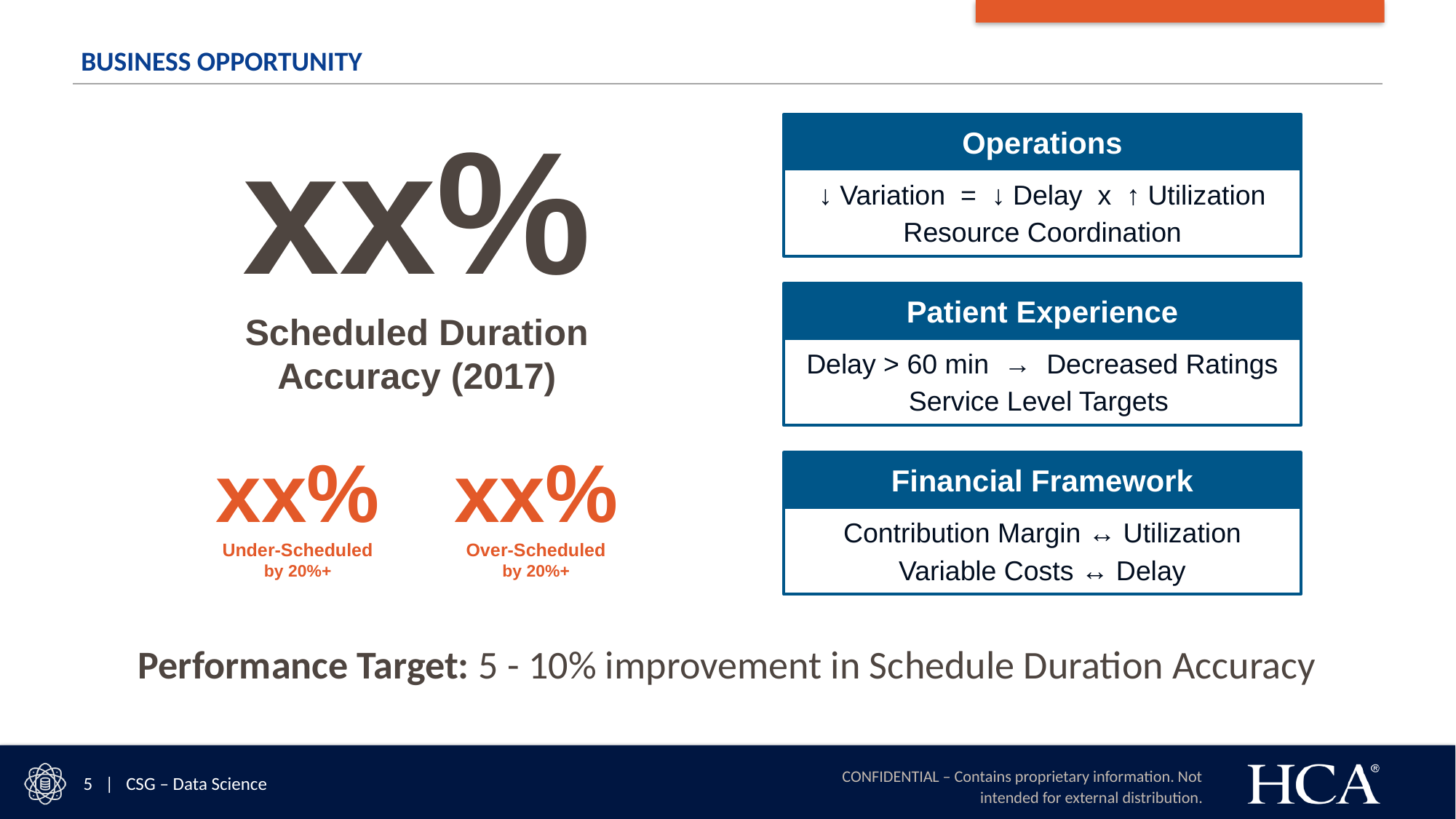

# Business Opportunity
xx%
Scheduled Duration Accuracy (2017)
Operations
↓ Variation  =  ↓ Delay  x  ↑ Utilization
Resource Coordination
Patient Experience
Delay > 60 min  →  Decreased Ratings
Service Level Targets
xx%
Under-Scheduled
by 20%+
xx%
Over-Scheduled
by 20%+
Financial Framework
Contribution Margin ↔ Utilization
Variable Costs ↔ Delay
Performance Target: 5 - 10% improvement in Schedule Duration Accuracy